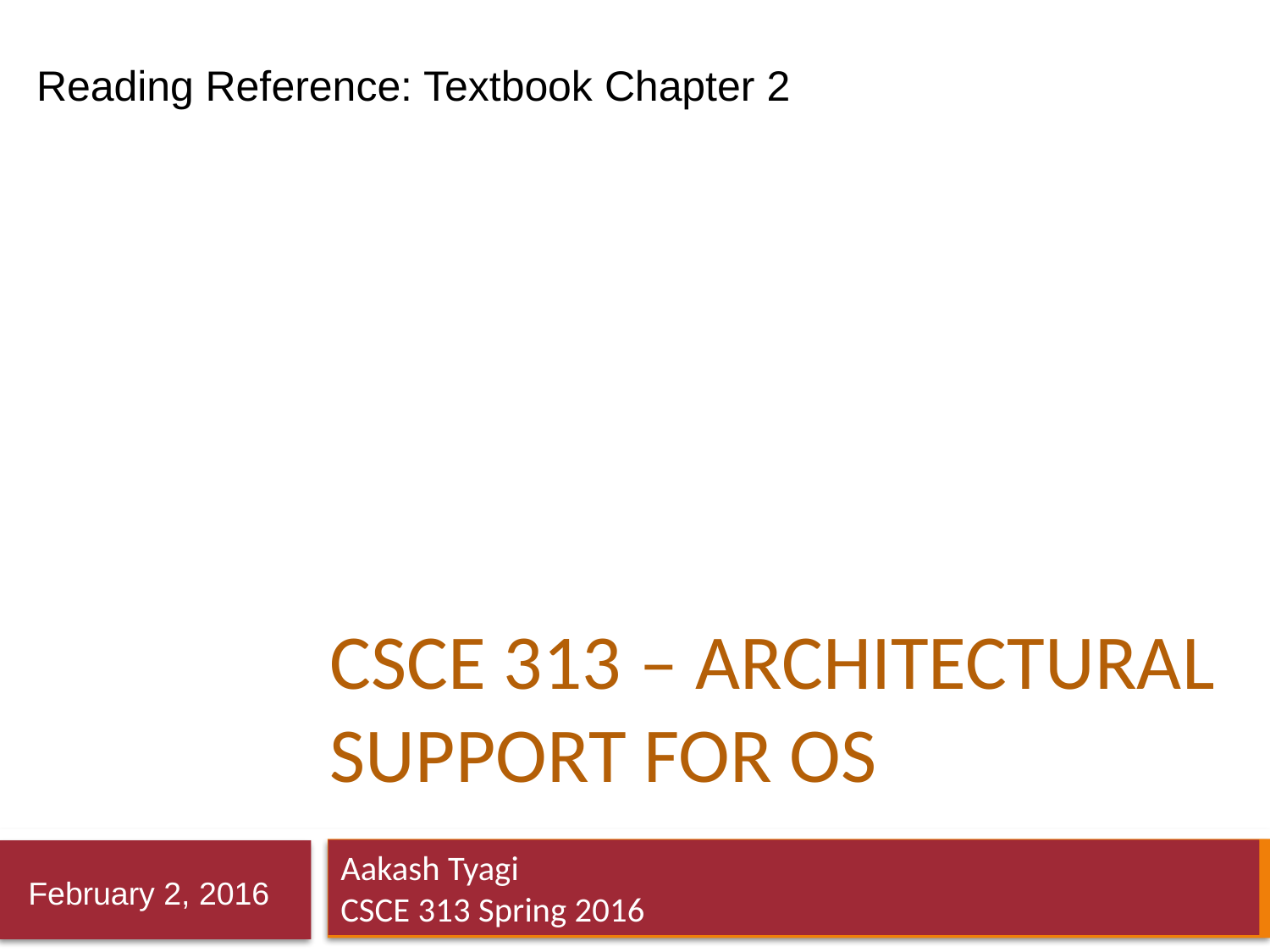

Reading Reference: Textbook Chapter 2
# CSCE 313 – architectural support for os
Aakash Tyagi
CSCE 313 Spring 2016
February 2, 2016